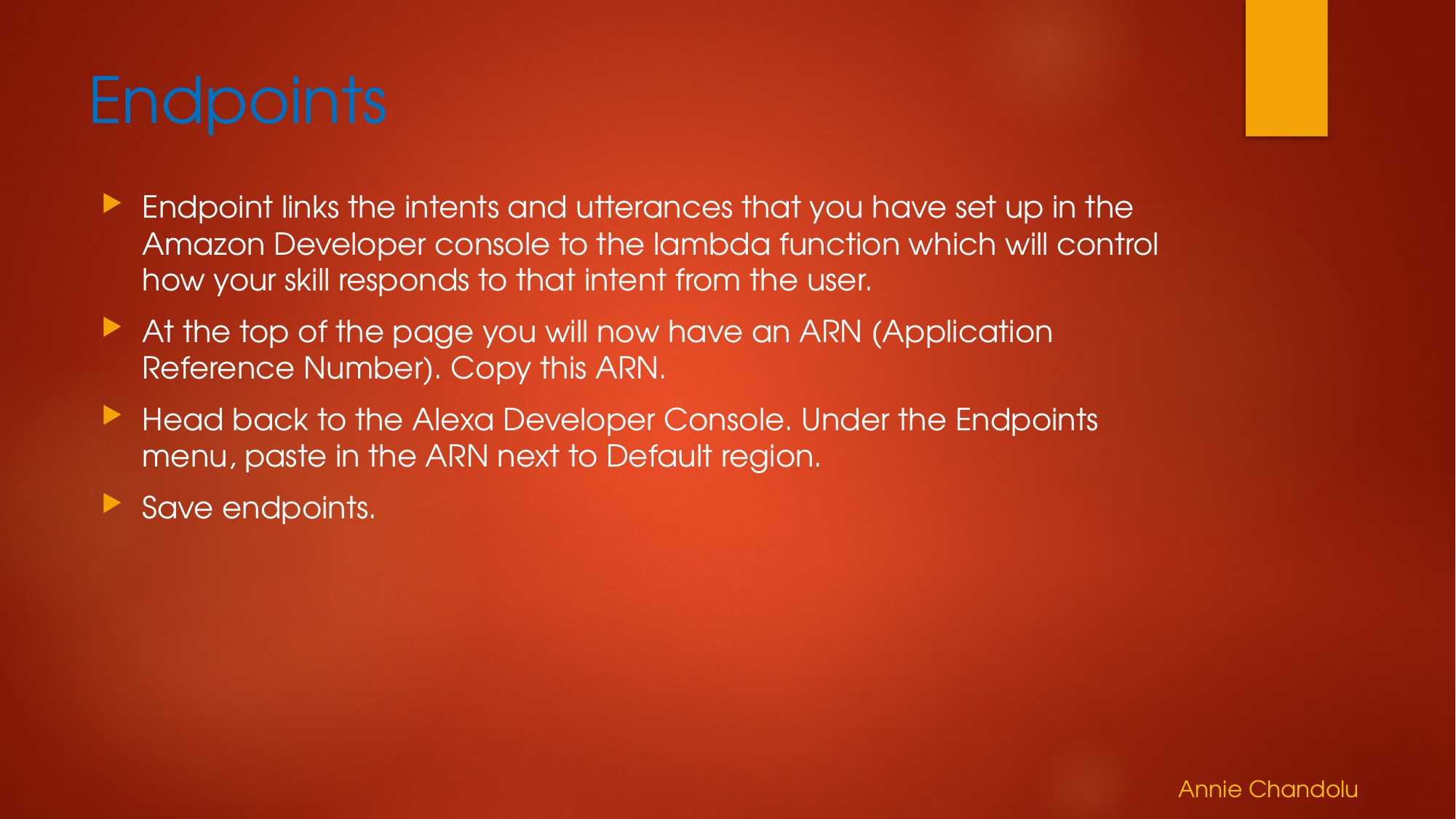

# Endpoints
Endpoint links the intents and utterances that you have set up in the Amazon Developer console to the lambda function which will control how your skill responds to that intent from the user.
At the top of the page you will now have an ARN (Application Reference Number). Copy this ARN.
Head back to the Alexa Developer Console. Under the Endpoints menu, paste in the ARN next to Default region.
Save endpoints.
Annie Chandolu